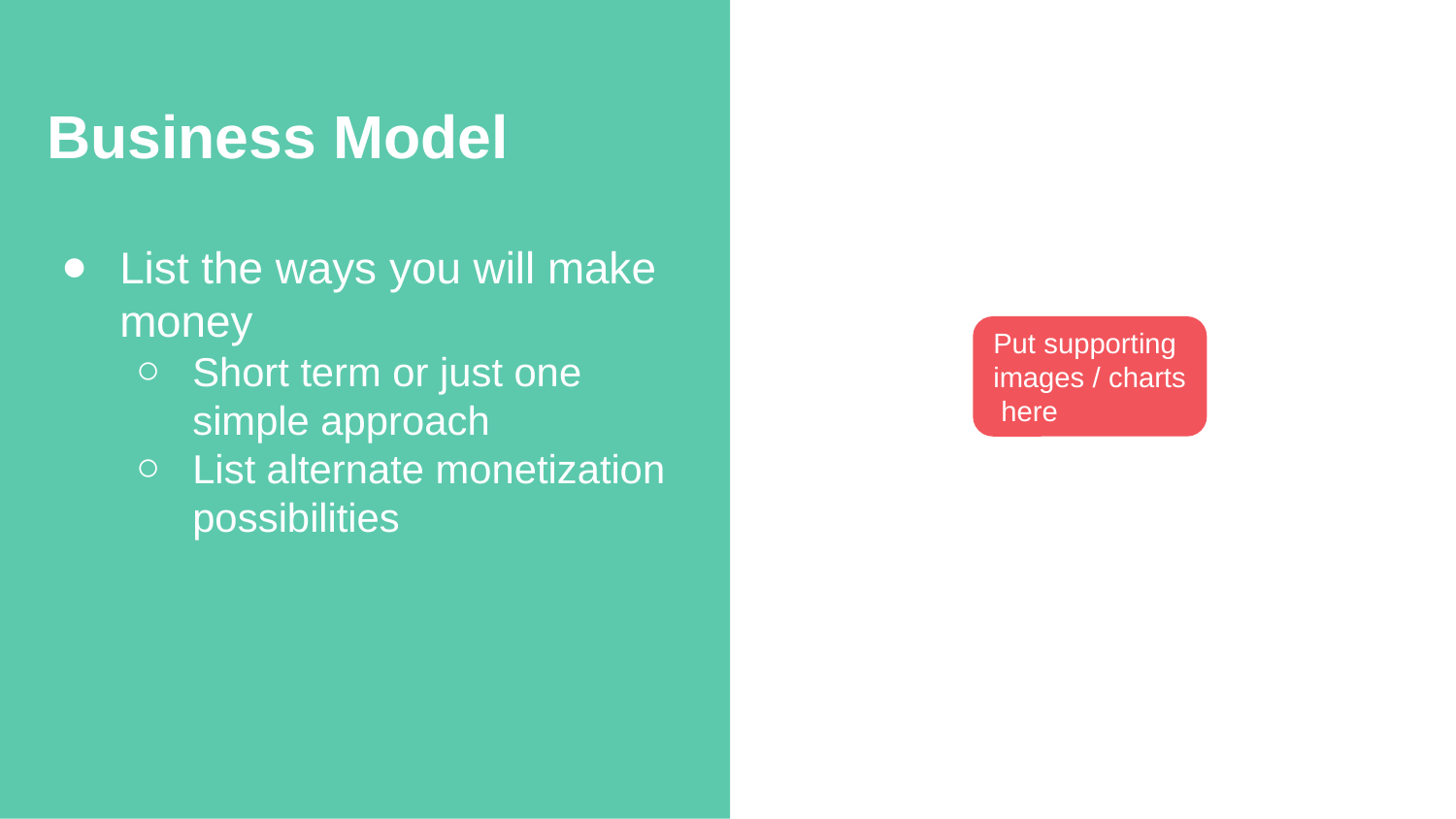

Business Model
List the ways you will make money
Short term or just one simple approach
List alternate monetization possibilities
Put supporting images / charts  here